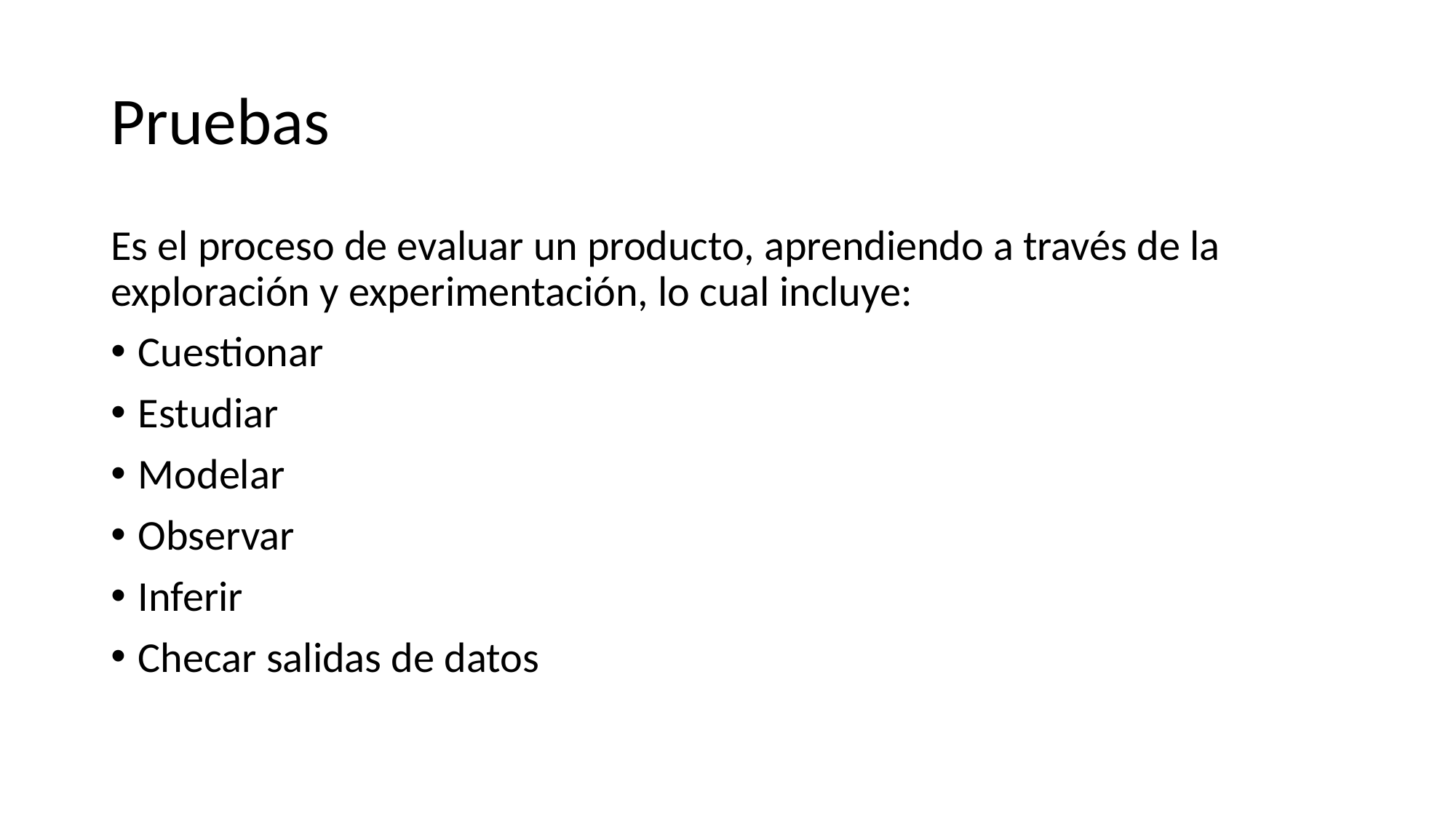

# Pruebas
Es el proceso de evaluar un producto, aprendiendo a través de la exploración y experimentación, lo cual incluye:
Cuestionar
Estudiar
Modelar
Observar
Inferir
Checar salidas de datos